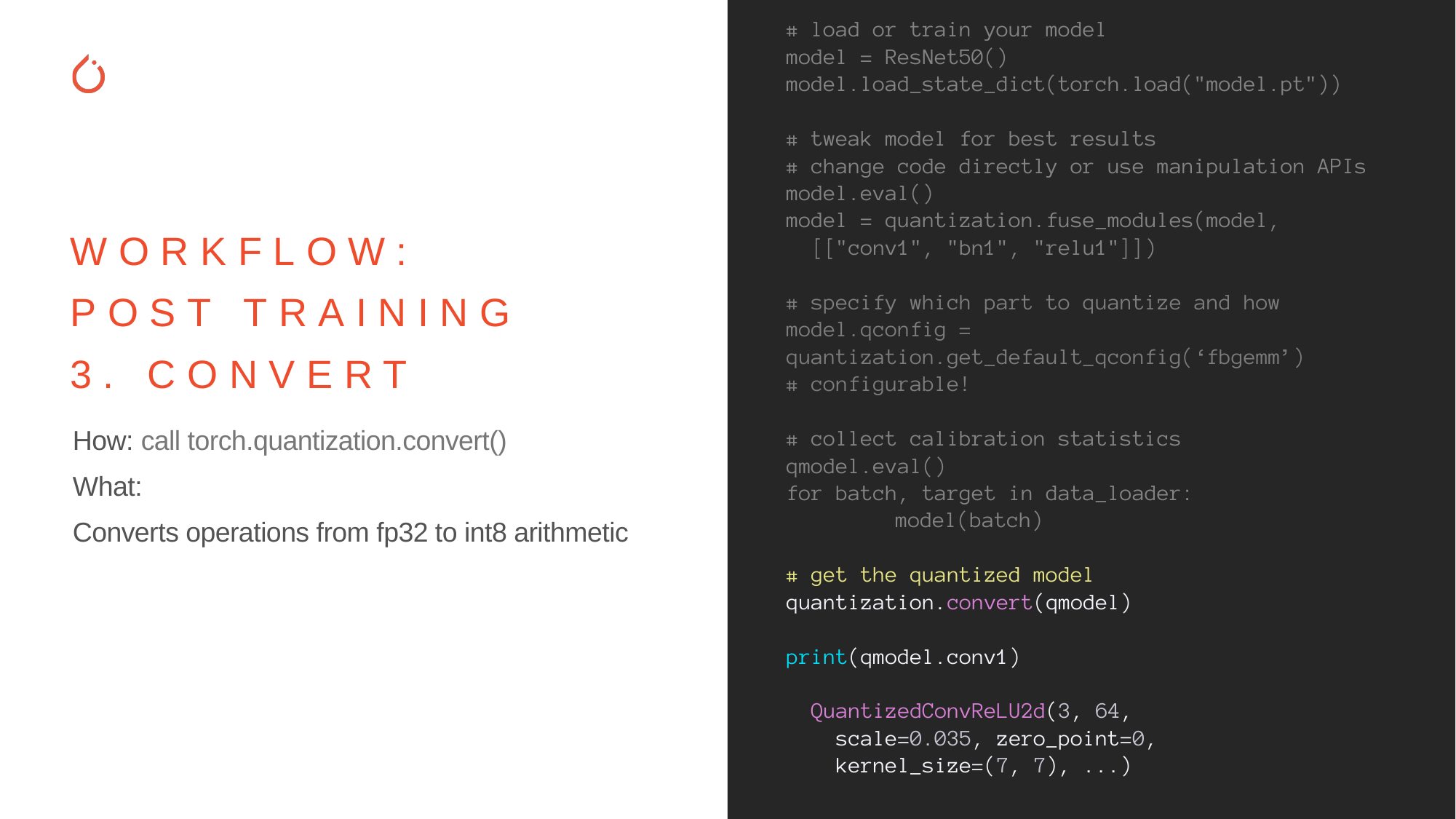

# load or train your model
model = ResNet50()
model.load_state_dict(torch.load("model.pt"))

# tweak model for best results
# change code directly or use manipulation APIs
model.eval()
model = quantization.fuse_modules(model,
  [["conv1", "bn1", "relu1"]])

# specify which part to quantize and how
model.qconfig = quantization.get_default_qconfig(‘fbgemm’)
# configurable!

# collect calibration statistics
qmodel.eval()
for batch, target in data_loader:
	model(batch)

# get the quantized model
quantization.convert(qmodel)

print(qmodel.conv1)

  QuantizedConvReLU2d(3, 64,
    scale=0.035, zero_point=0,
    kernel_size=(7, 7), ...)

WORKFLOW:
POST TRAINING
3. CONVERT
How: call torch.quantization.convert()
What:
Converts operations from fp32 to int8 arithmetic